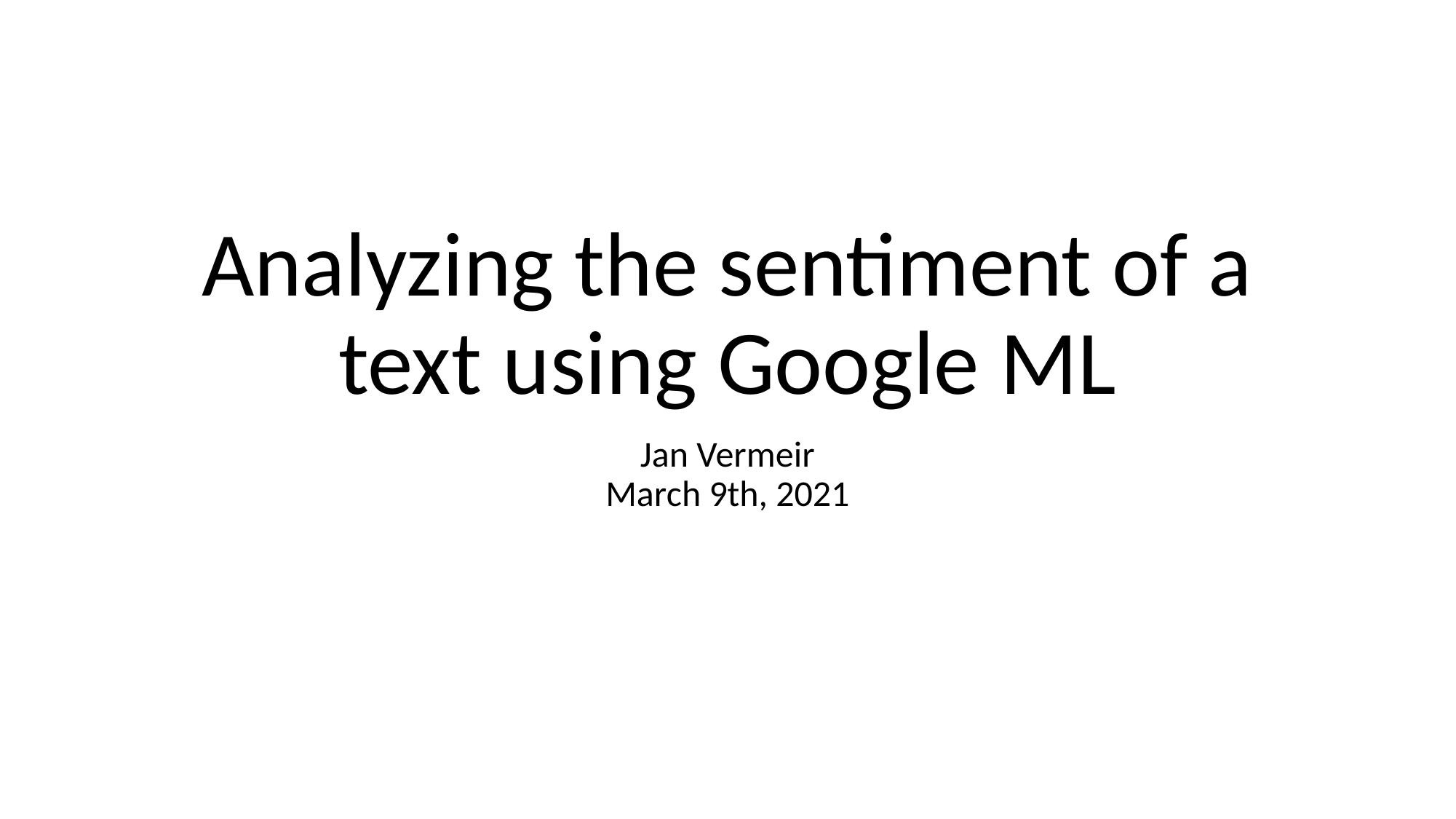

# Analyzing the sentiment of a text using Google ML
Jan Vermeir
March 9th, 2021